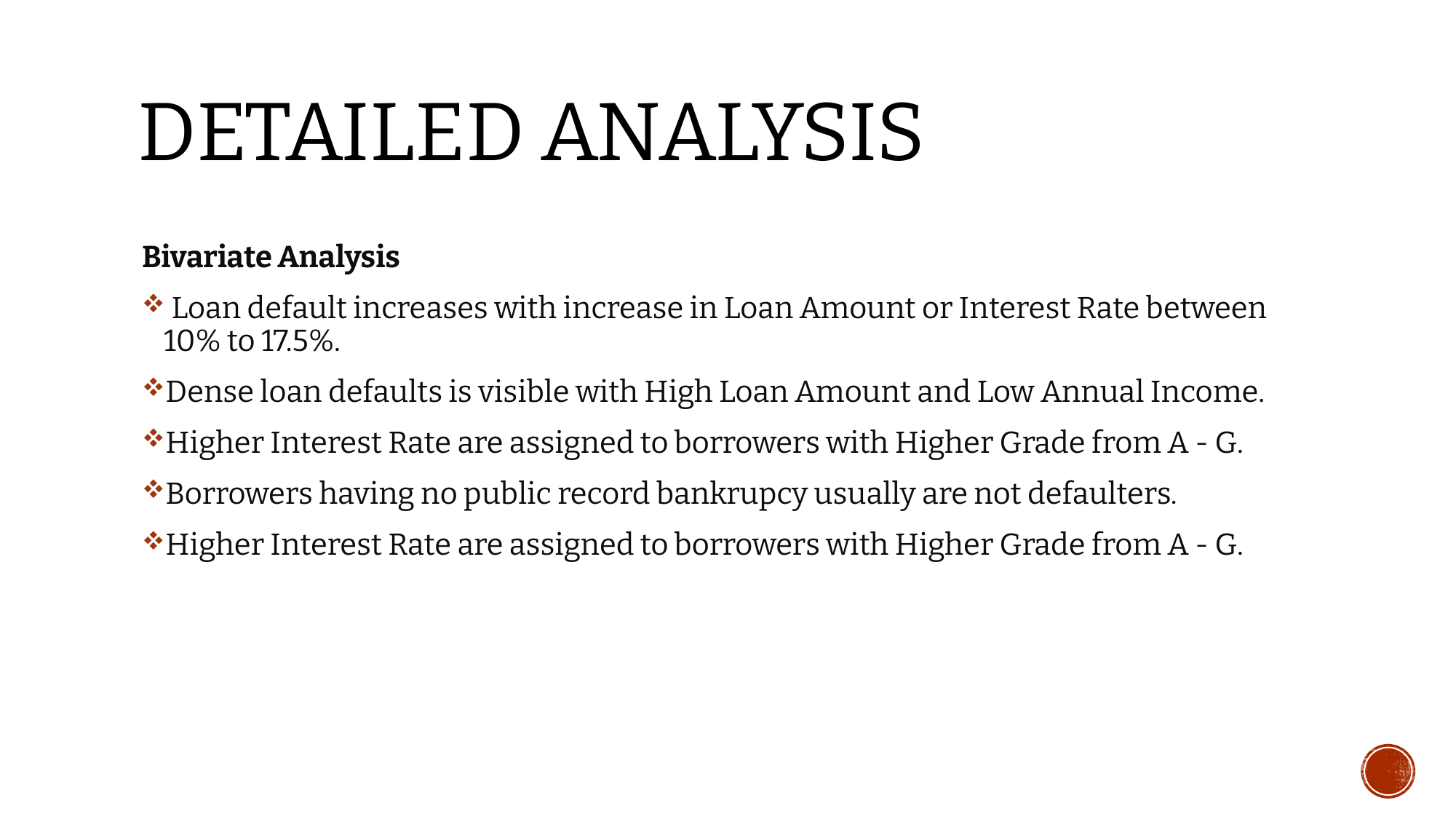

# Detailed Analysis
Bivariate Analysis
 Loan default increases with increase in Loan Amount or Interest Rate between 10% to 17.5%.
Dense loan defaults is visible with High Loan Amount and Low Annual Income.
Higher Interest Rate are assigned to borrowers with Higher Grade from A - G.
Borrowers having no public record bankrupcy usually are not defaulters.
Higher Interest Rate are assigned to borrowers with Higher Grade from A - G.